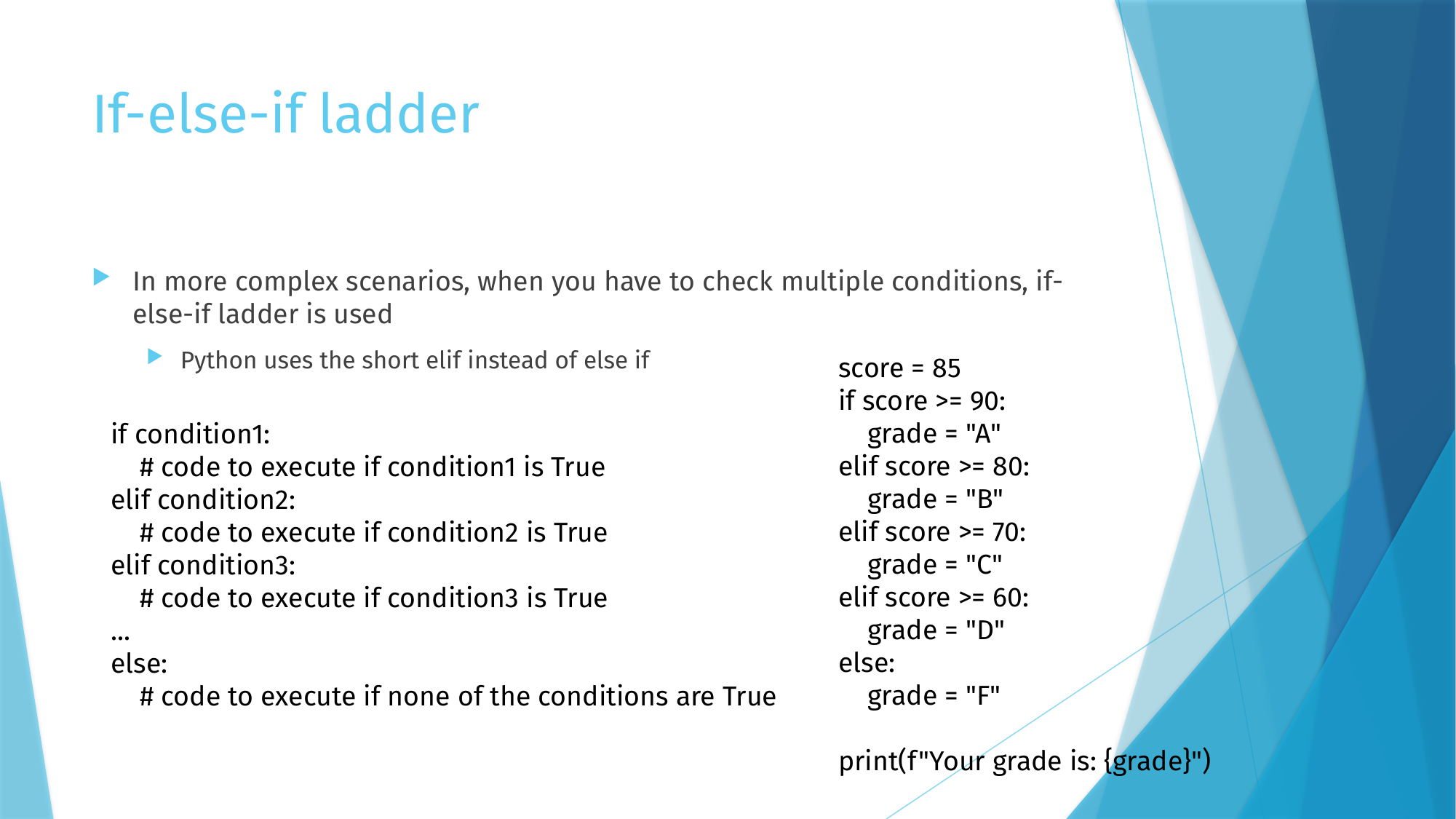

# If-else-if ladder
In more complex scenarios, when you have to check multiple conditions, if-else-if ladder is used
Python uses the short elif instead of else if
score = 85
if score >= 90:
    grade = "A"
elif score >= 80:
    grade = "B"
elif score >= 70:
    grade = "C"
elif score >= 60:
    grade = "D"
else:
    grade = "F"

print(f"Your grade is: {grade}")
if condition1:
    # code to execute if condition1 is True
elif condition2:
    # code to execute if condition2 is True
elif condition3:
    # code to execute if condition3 is True
...
else:
    # code to execute if none of the conditions are True